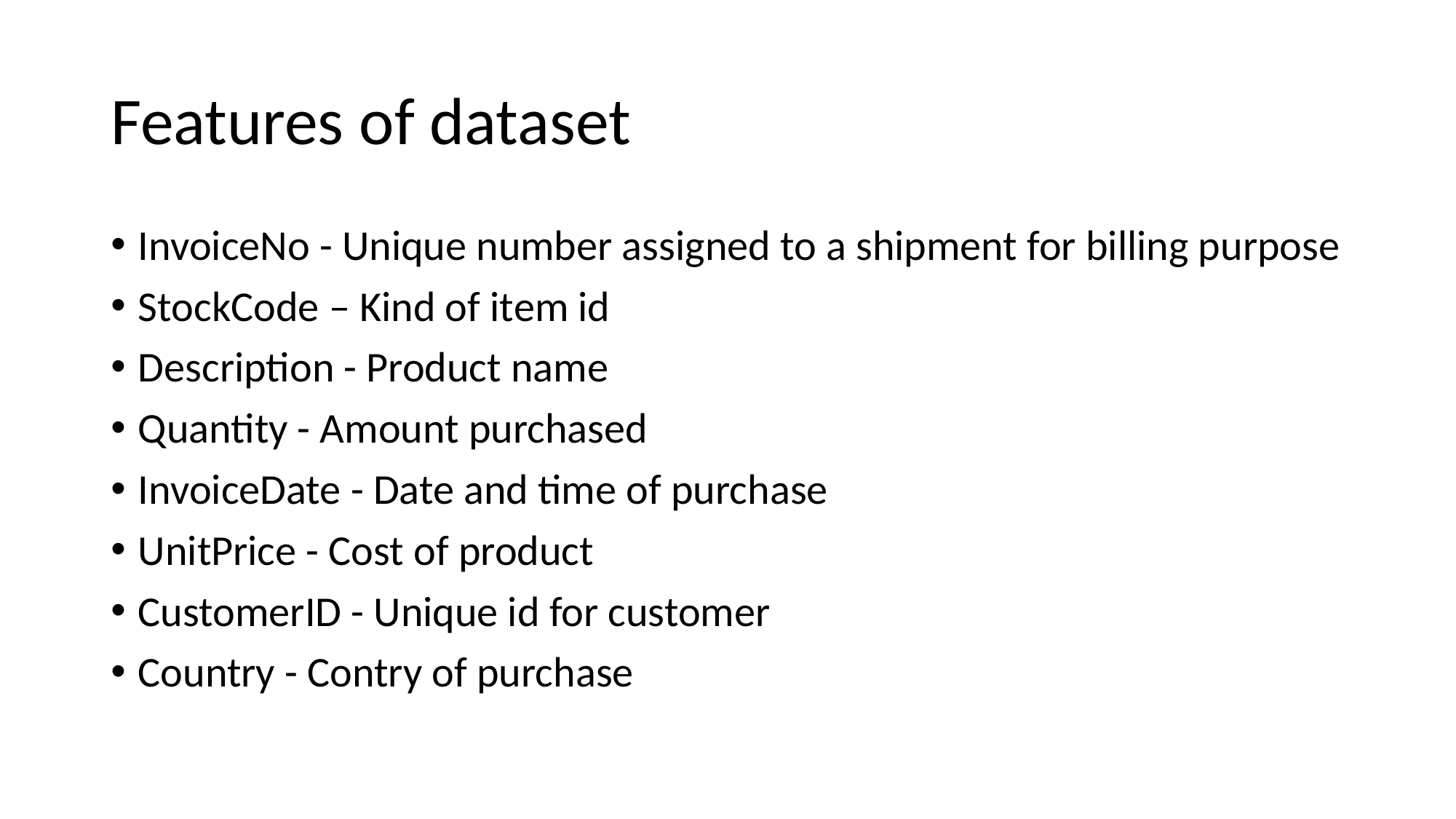

# Features of dataset
InvoiceNo - Unique number assigned to a shipment for billing purpose
StockCode – Kind of item id
Description - Product name
Quantity - Amount purchased
InvoiceDate - Date and time of purchase
UnitPrice - Cost of product
CustomerID - Unique id for customer
Country - Contry of purchase